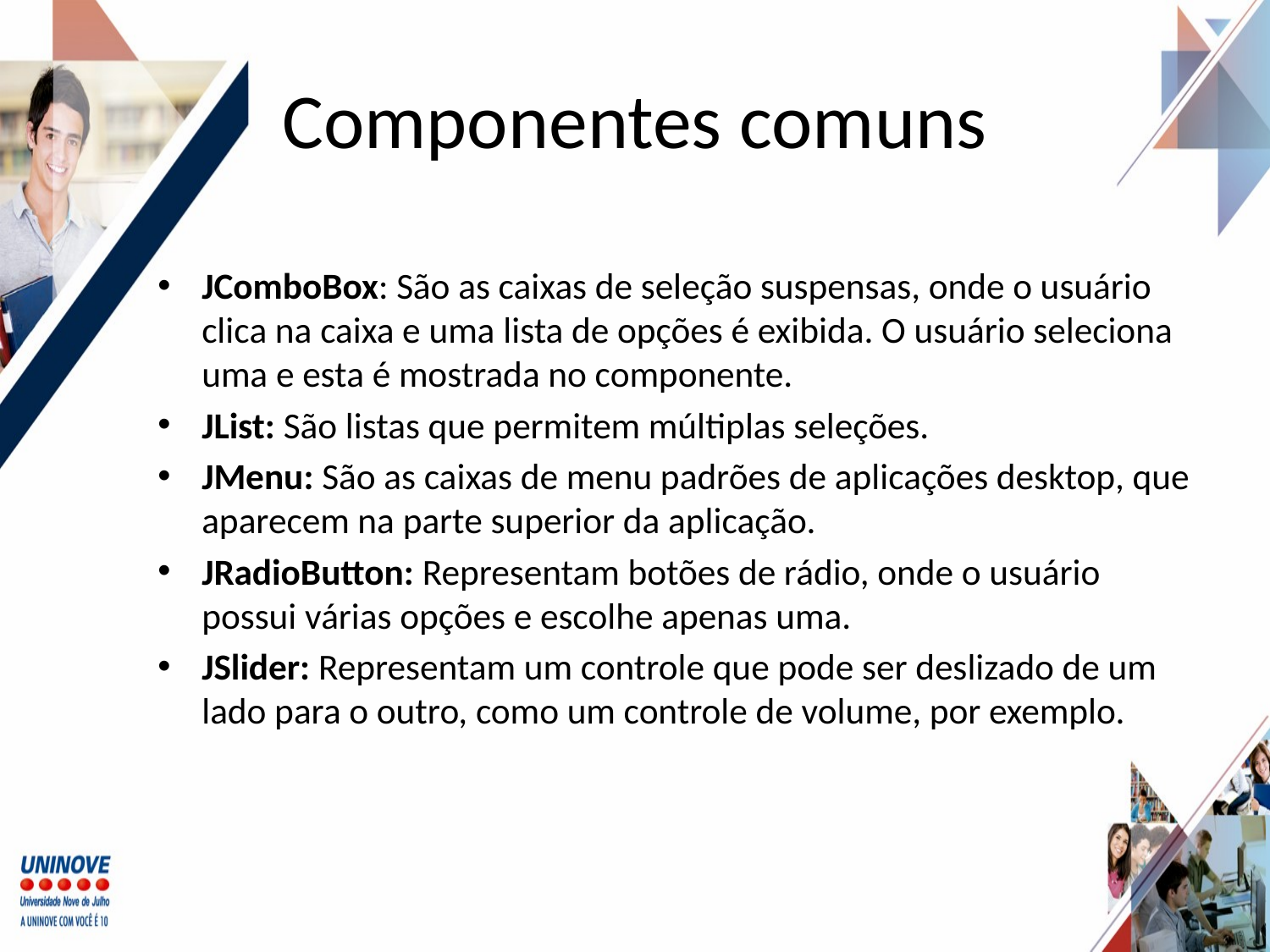

# Componentes comuns
JComboBox: São as caixas de seleção suspensas, onde o usuário clica na caixa e uma lista de opções é exibida. O usuário seleciona uma e esta é mostrada no componente.
JList: São listas que permitem múltiplas seleções.
JMenu: São as caixas de menu padrões de aplicações desktop, que aparecem na parte superior da aplicação.
JRadioButton: Representam botões de rádio, onde o usuário possui várias opções e escolhe apenas uma.
JSlider: Representam um controle que pode ser deslizado de um lado para o outro, como um controle de volume, por exemplo.